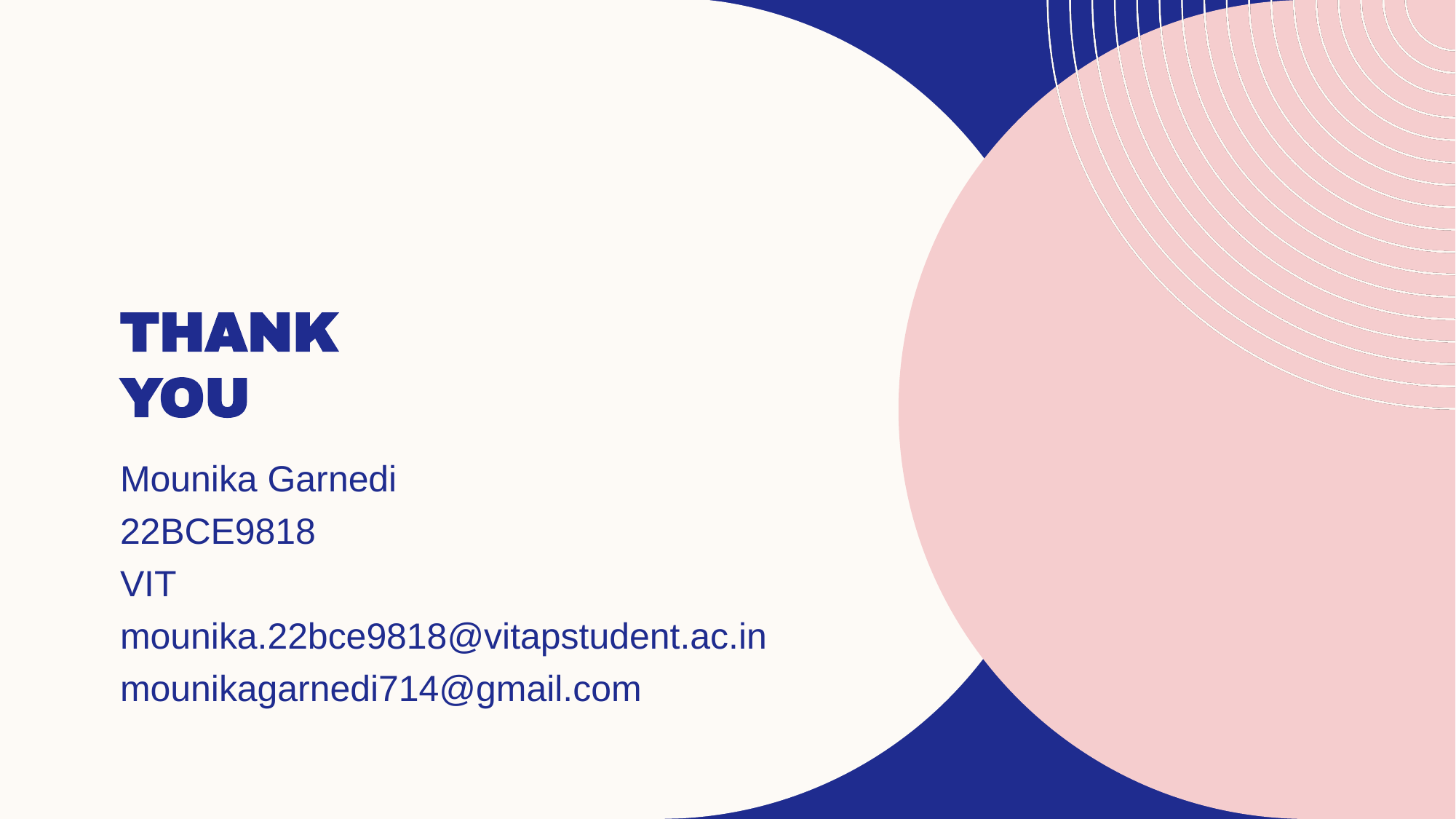

# Thank you
Mounika Garnedi
22BCE9818
VIT
mounika.22bce9818@vitapstudent.ac.in
mounikagarnedi714@gmail.com